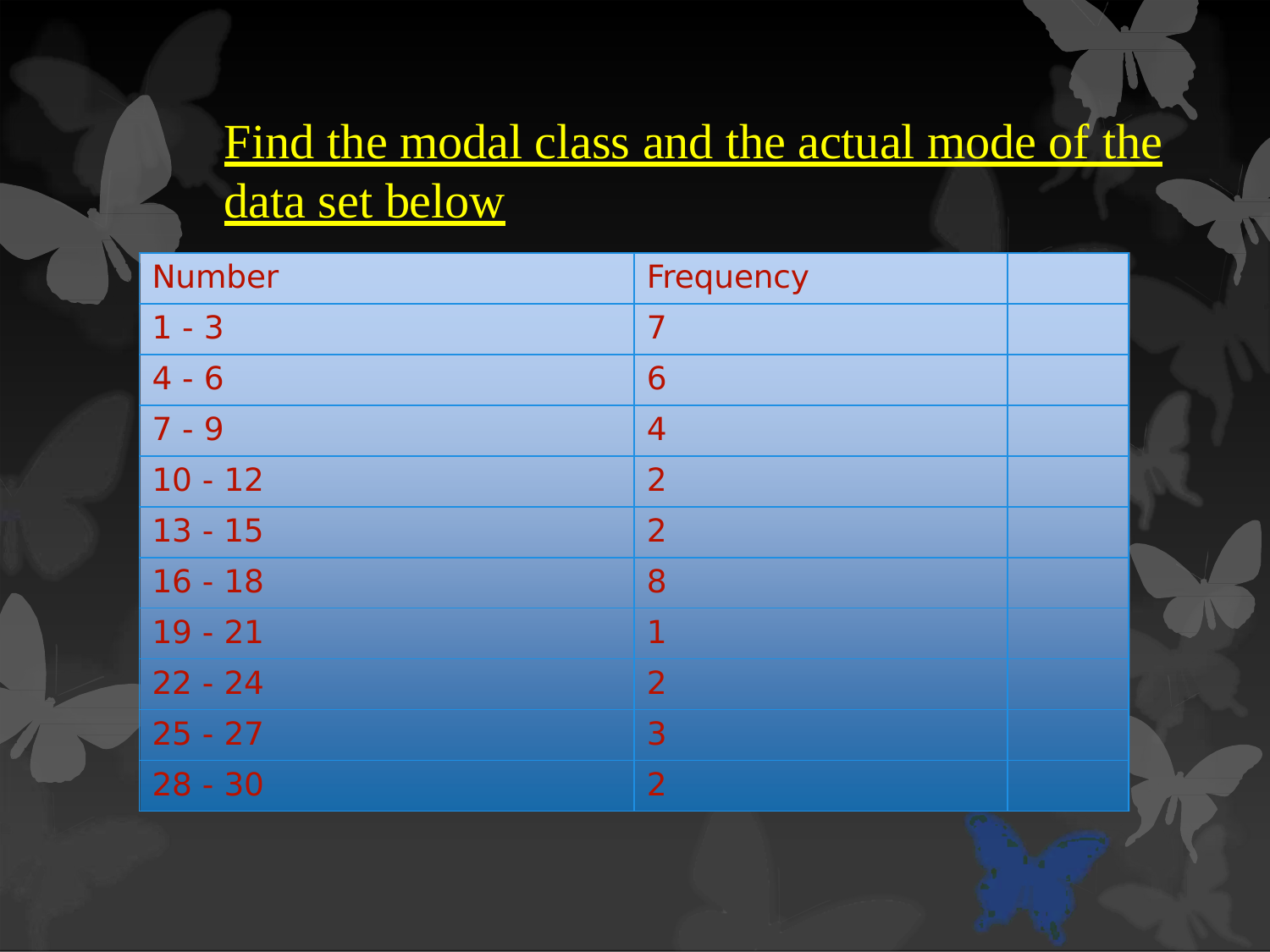

# Find the modal class and the actual mode of the
data set below
| Number | Frequency |  |
| --- | --- | --- |
| 1 - 3 | 7 |  |
| 4 - 6 | 6 |  |
| 7 - 9 | 4 |  |
| 10 - 12 | 2 |  |
| 13 - 15 | 2 |  |
| 16 - 18 | 8 |  |
| 19 - 21 | 1 |  |
| 22 - 24 | 2 |  |
| 25 - 27 | 3 |  |
| 28 - 30 | 2 |  |